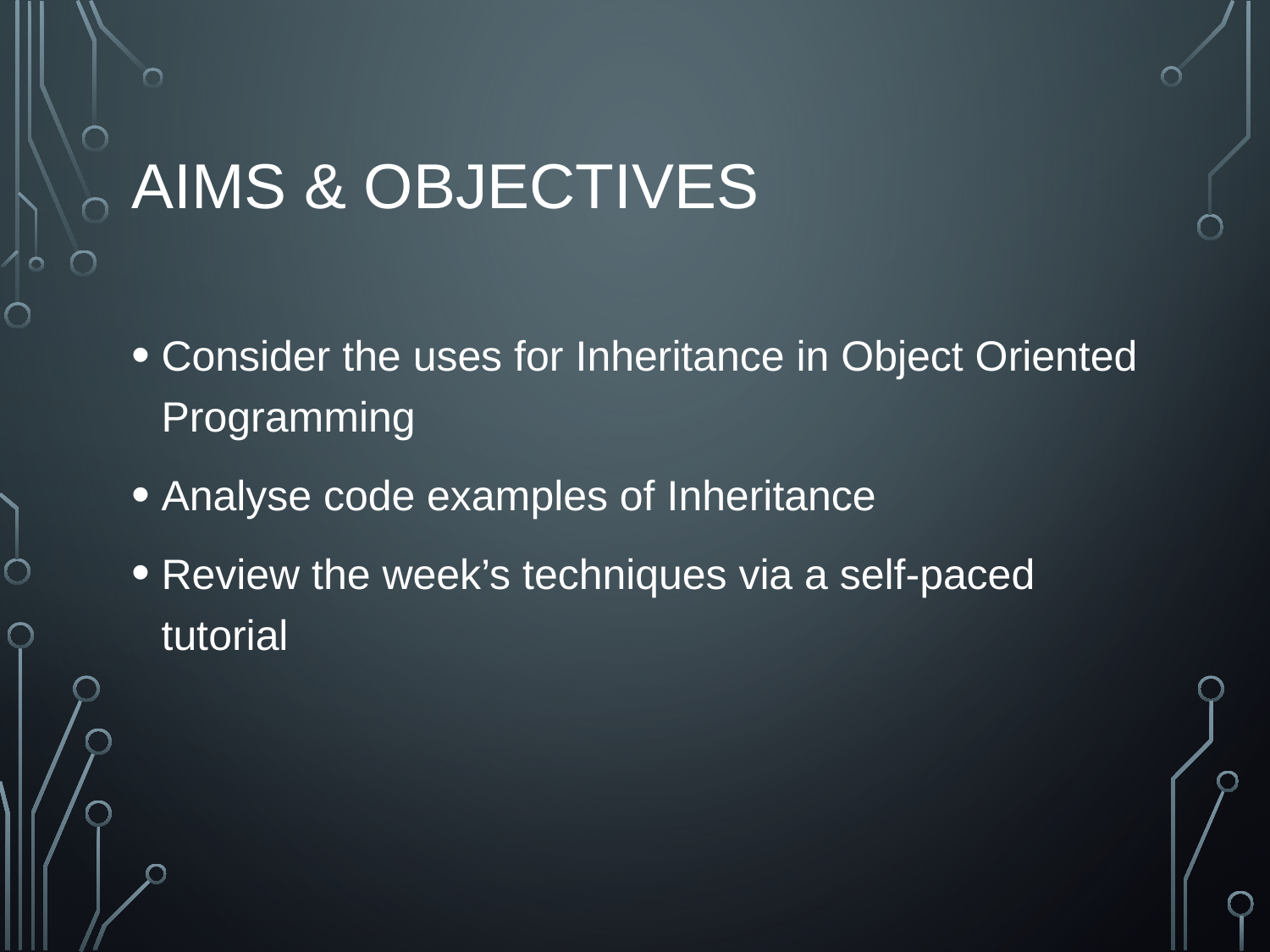

# Aims & objectives
Consider the uses for Inheritance in Object Oriented Programming
Analyse code examples of Inheritance
Review the week’s techniques via a self-paced tutorial